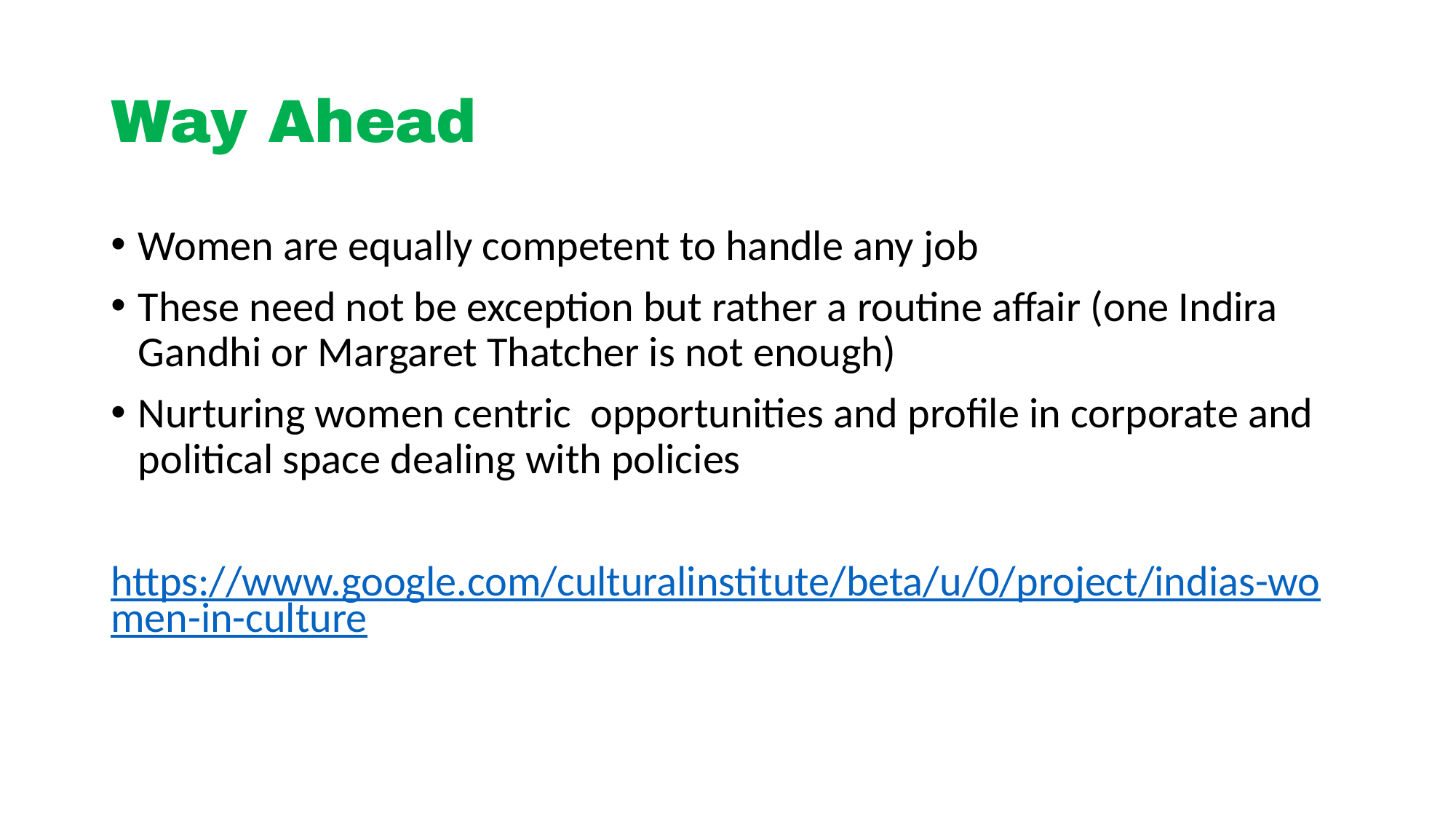

# Way Ahead
Women are equally competent to handle any job
These need not be exception but rather a routine affair (one Indira Gandhi or Margaret Thatcher is not enough)
Nurturing women centric  opportunities and profile in corporate and political space dealing with policies

https://www.google.com/culturalinstitute/beta/u/0/project/indias-women-in-culture